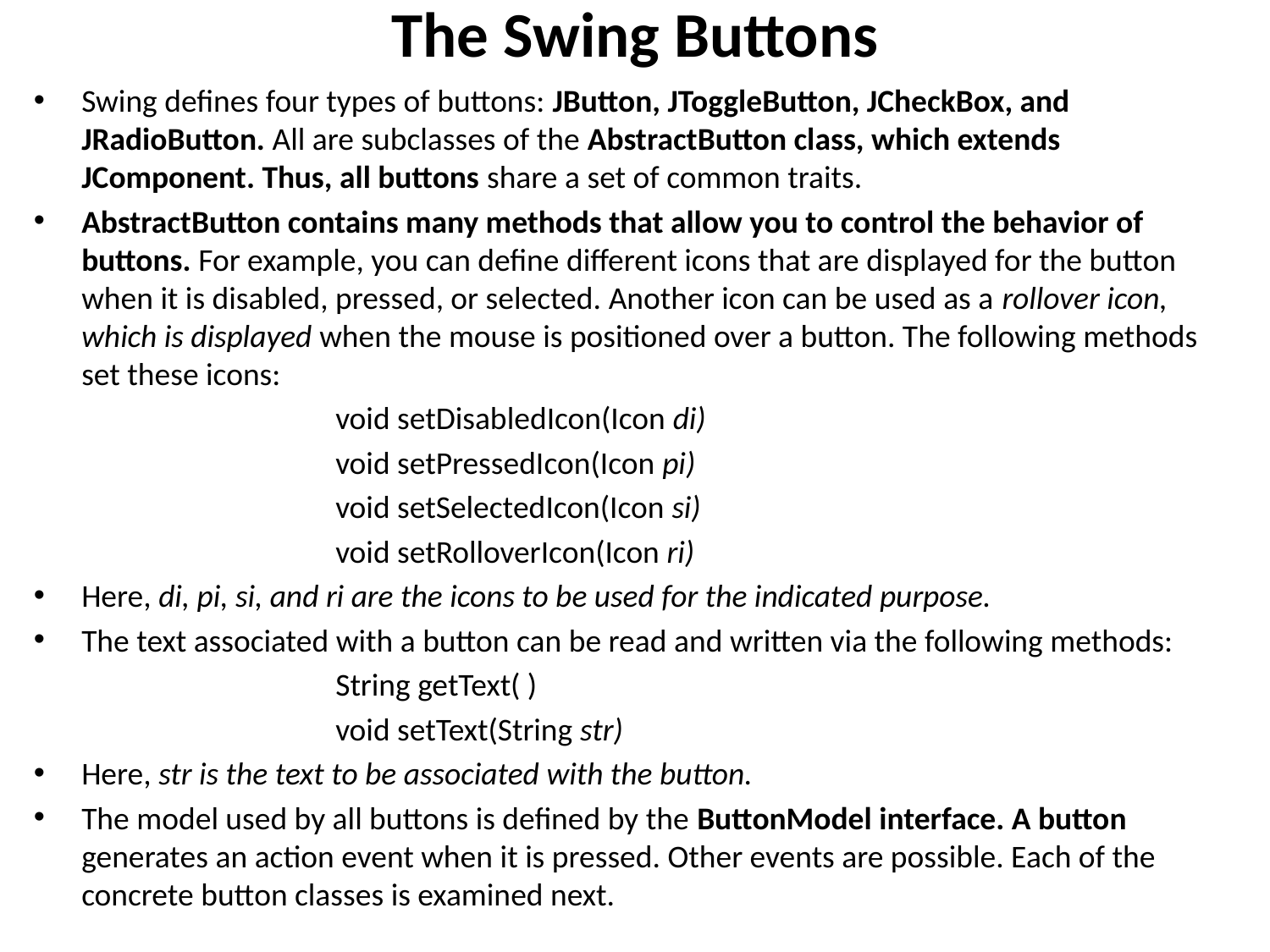

# The Swing Buttons
Swing defines four types of buttons: JButton, JToggleButton, JCheckBox, and JRadioButton. All are subclasses of the AbstractButton class, which extends JComponent. Thus, all buttons share a set of common traits.
AbstractButton contains many methods that allow you to control the behavior of buttons. For example, you can define different icons that are displayed for the button when it is disabled, pressed, or selected. Another icon can be used as a rollover icon, which is displayed when the mouse is positioned over a button. The following methods set these icons:
			void setDisabledIcon(Icon di)
			void setPressedIcon(Icon pi)
			void setSelectedIcon(Icon si)
			void setRolloverIcon(Icon ri)
Here, di, pi, si, and ri are the icons to be used for the indicated purpose.
The text associated with a button can be read and written via the following methods:
			String getText( )
			void setText(String str)
Here, str is the text to be associated with the button.
The model used by all buttons is defined by the ButtonModel interface. A button generates an action event when it is pressed. Other events are possible. Each of the concrete button classes is examined next.